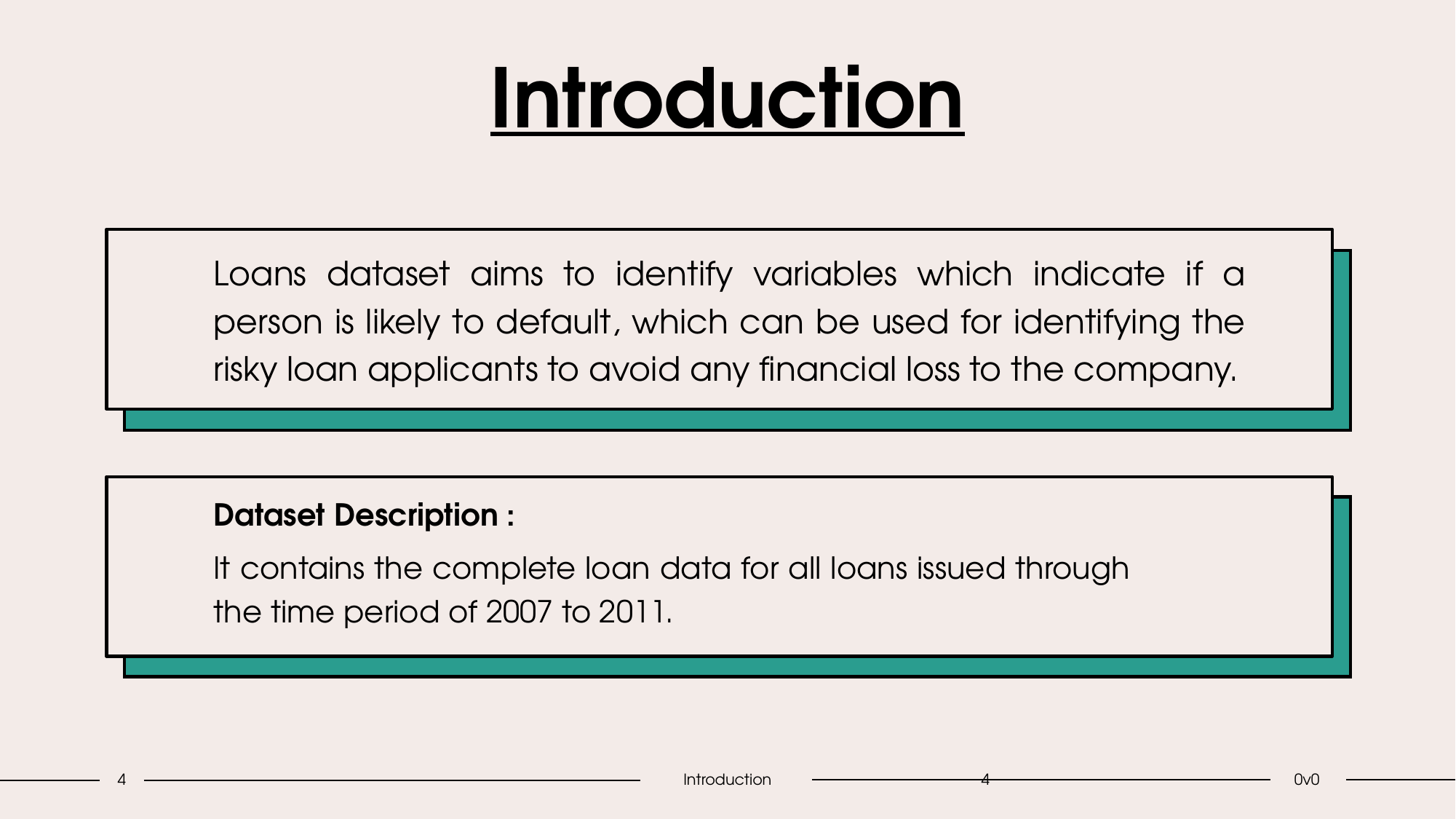

# Introduction
Loans dataset aims to identify variables which indicate if a person is likely to default, which can be used for identifying the risky loan applicants to avoid any financial loss to the company.

Dataset Description :
It contains the complete loan data for all loans issued through the time period of 2007 to 2011.

4
Introduction
4
0v0